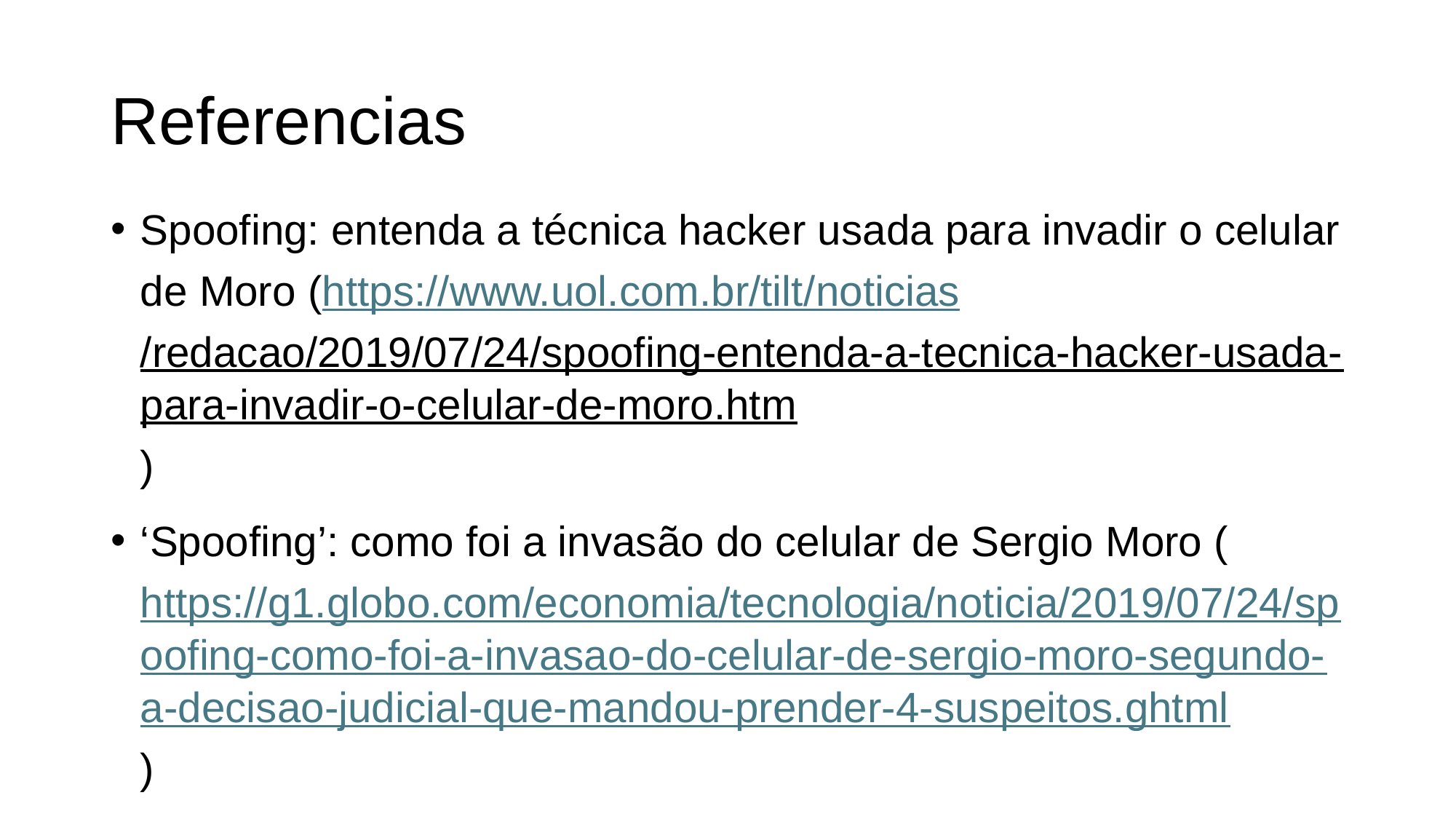

# Referencias
Spoofing: entenda a técnica hacker usada para invadir o celular de Moro (https://www.uol.com.br/tilt/noticias/redacao/2019/07/24/spoofing-entenda-a-tecnica-hacker-usada-para-invadir-o-celular-de-moro.htm)
‘Spoofing’: como foi a invasão do celular de Sergio Moro (https://g1.globo.com/economia/tecnologia/noticia/2019/07/24/spoofing-como-foi-a-invasao-do-celular-de-sergio-moro-segundo-a-decisao-judicial-que-mandou-prender-4-suspeitos.ghtml)